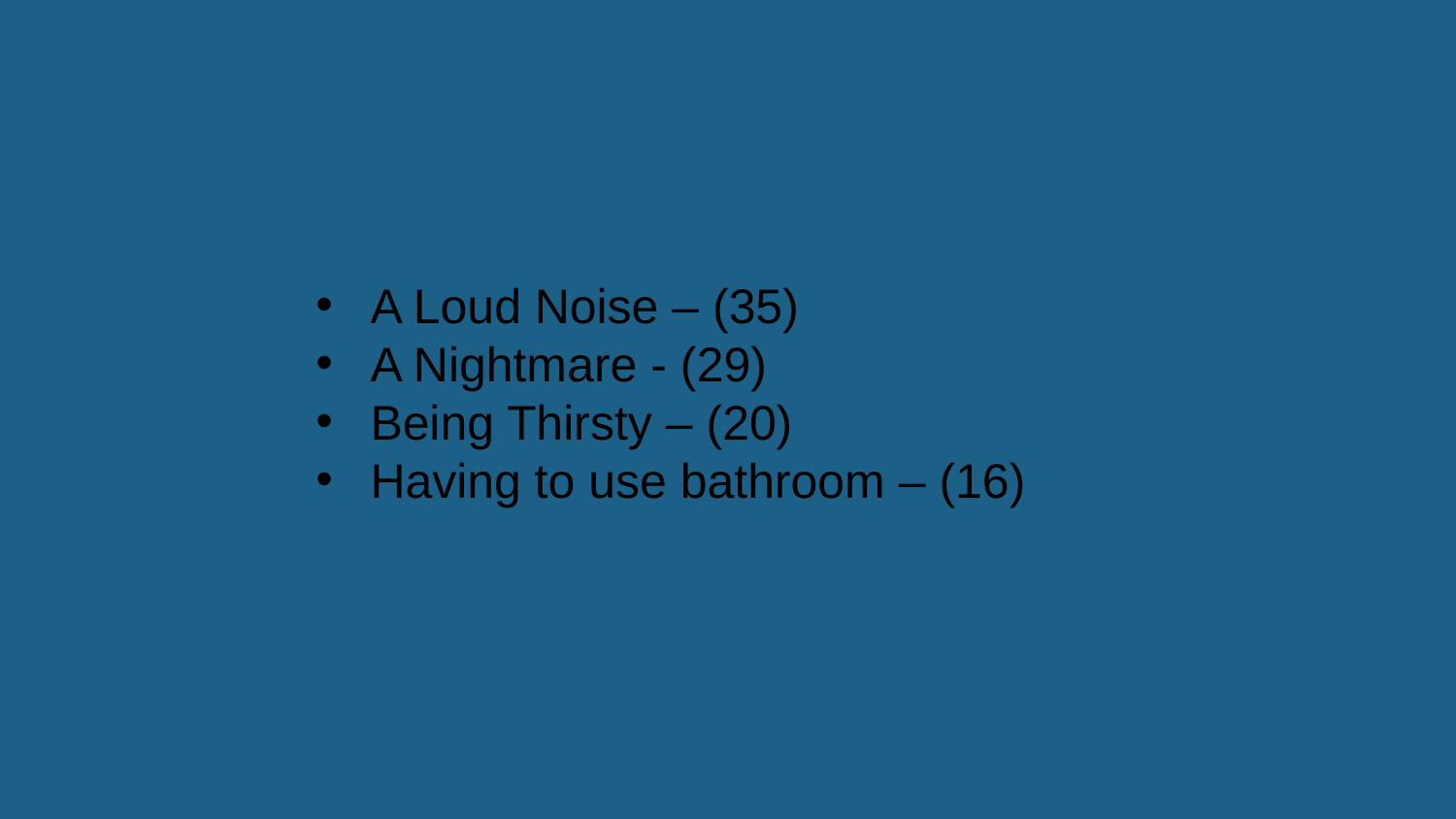

A Loud Noise – (35)
A Nightmare - (29)
Being Thirsty – (20)
Having to use bathroom – (16)
16